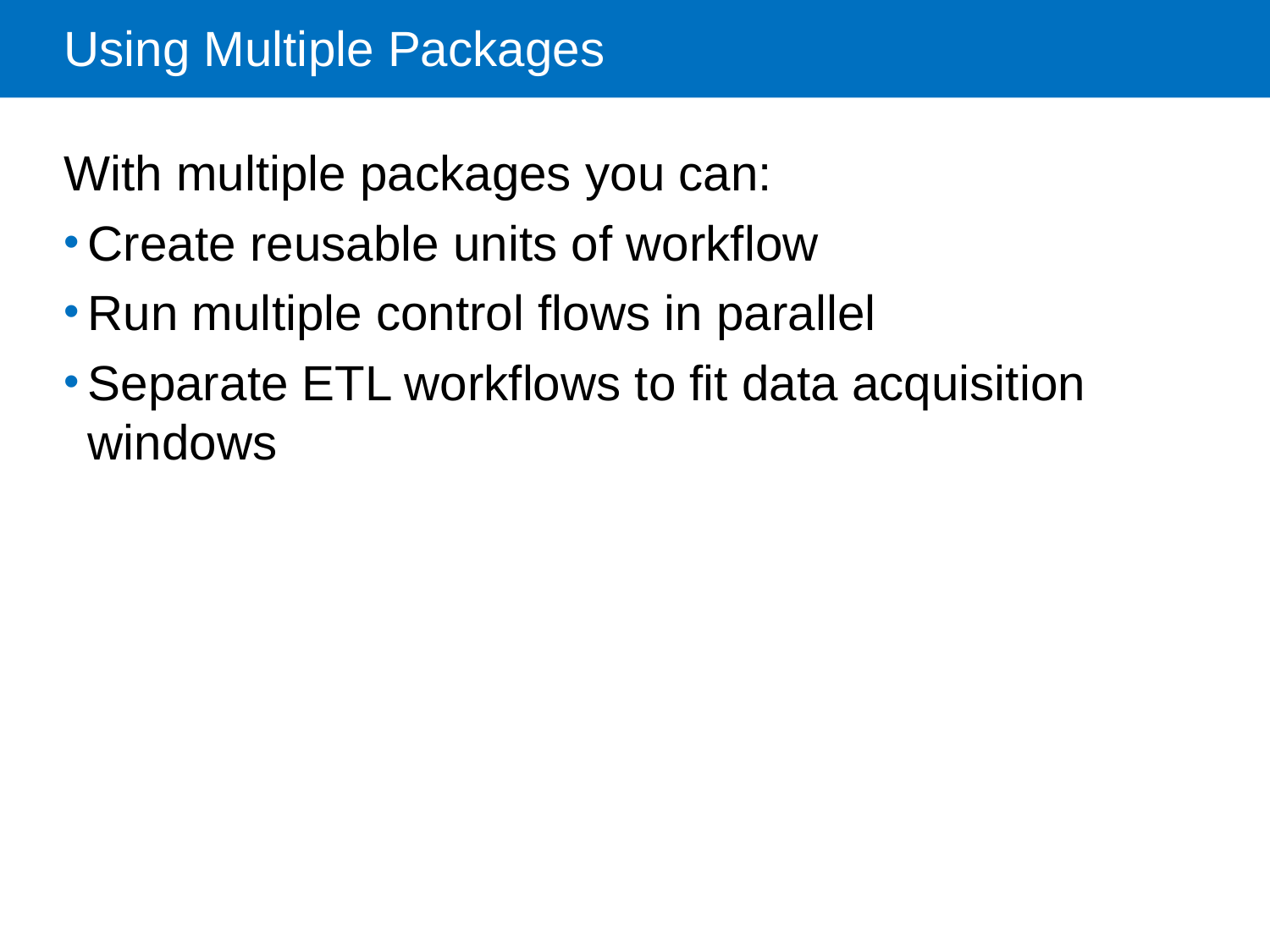

# Using Multiple Packages
With multiple packages you can:
Create reusable units of workflow
Run multiple control flows in parallel
Separate ETL workflows to fit data acquisition windows